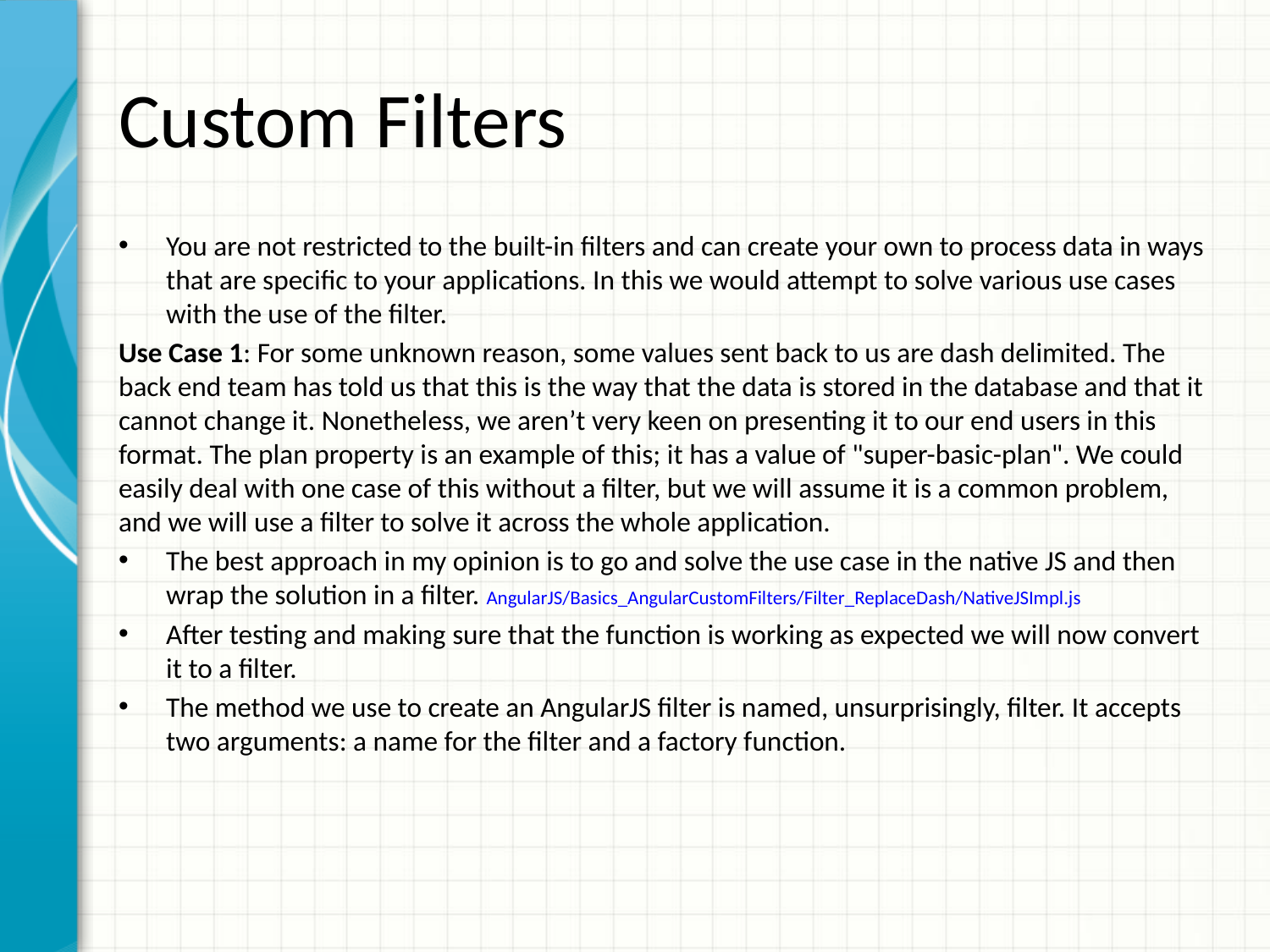

# Custom Filters
You are not restricted to the built-in filters and can create your own to process data in ways that are specific to your applications. In this we would attempt to solve various use cases with the use of the filter.
Use Case 1: For some unknown reason, some values sent back to us are dash delimited. The back end team has told us that this is the way that the data is stored in the database and that it cannot change it. Nonetheless, we aren’t very keen on presenting it to our end users in this format. The plan property is an example of this; it has a value of "super-basic-plan". We could easily deal with one case of this without a filter, but we will assume it is a common problem, and we will use a filter to solve it across the whole application.
The best approach in my opinion is to go and solve the use case in the native JS and then wrap the solution in a filter. AngularJS/Basics_AngularCustomFilters/Filter_ReplaceDash/NativeJSImpl.js
After testing and making sure that the function is working as expected we will now convert it to a filter.
The method we use to create an AngularJS filter is named, unsurprisingly, filter. It accepts two arguments: a name for the filter and a factory function.